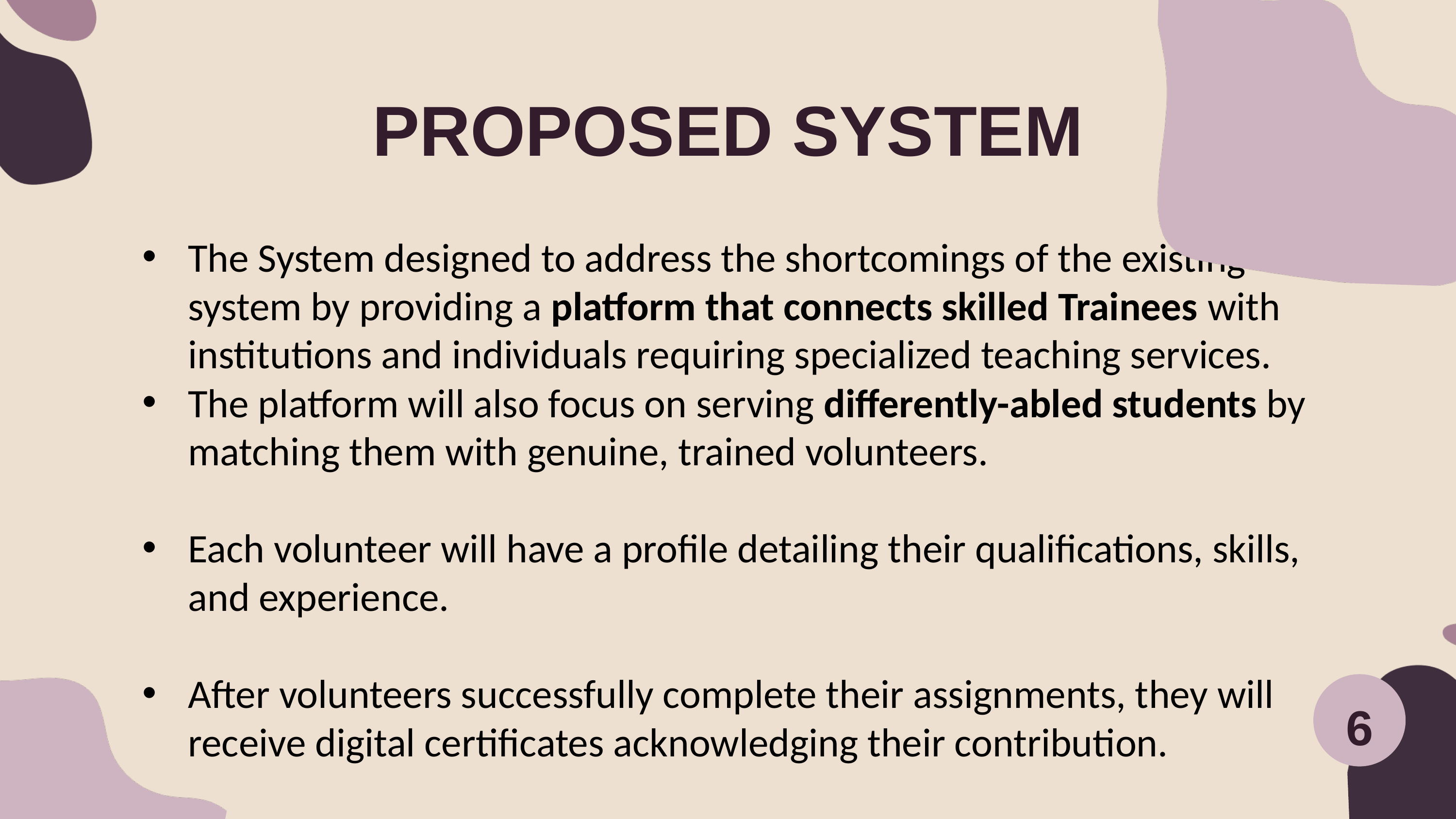

PROPOSED SYSTEM
The System designed to address the shortcomings of the existing system by providing a platform that connects skilled Trainees with institutions and individuals requiring specialized teaching services.
The platform will also focus on serving differently-abled students by matching them with genuine, trained volunteers.

Each volunteer will have a profile detailing their qualifications, skills, and experience.

After volunteers successfully complete their assignments, they will receive digital certificates acknowledging their contribution.

6